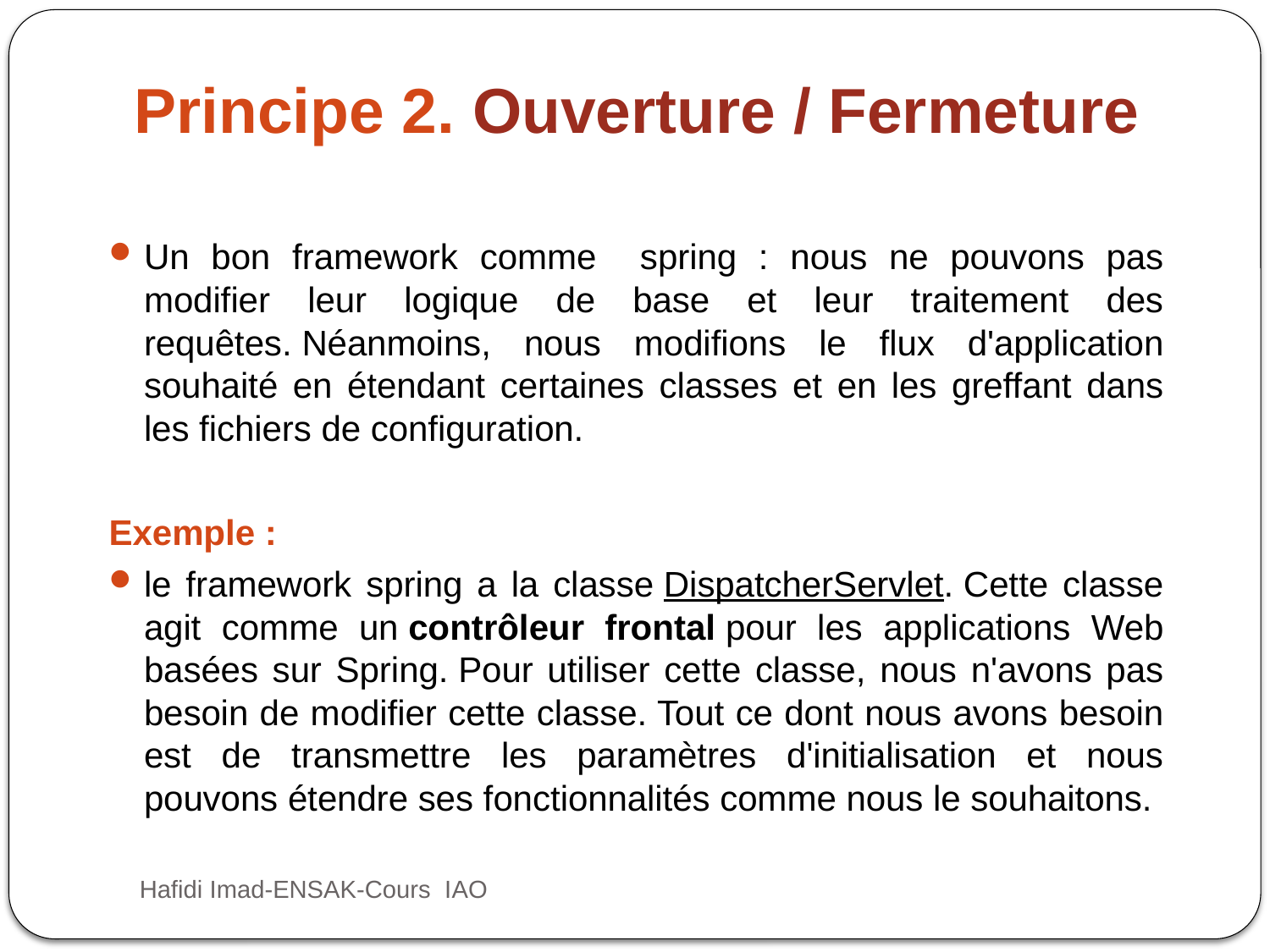

# Principe 2. Ouverture / Fermeture
Un bon framework comme  spring : nous ne pouvons pas modifier leur logique de base et leur traitement des requêtes. Néanmoins, nous modifions le flux d'application souhaité en étendant certaines classes et en les greffant dans les fichiers de configuration.

Exemple :
le framework spring a la classe DispatcherServlet. Cette classe agit comme un contrôleur frontal pour les applications Web basées sur Spring. Pour utiliser cette classe, nous n'avons pas besoin de modifier cette classe. Tout ce dont nous avons besoin est de transmettre les paramètres d'initialisation et nous pouvons étendre ses fonctionnalités comme nous le souhaitons.
Hafidi Imad-ENSAK-Cours  IAO